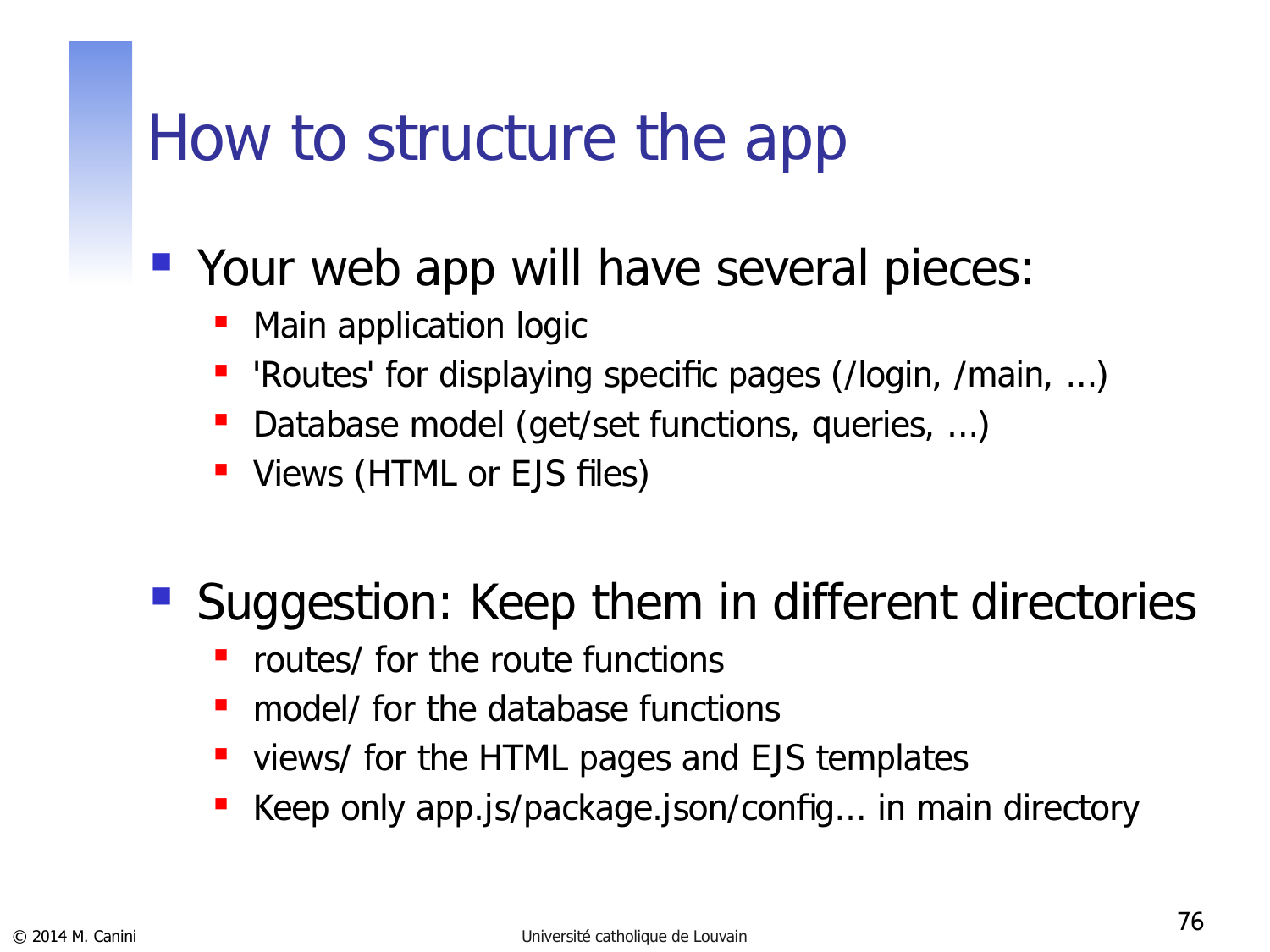

# How to structure the app
Your web app will have several pieces:
Main application logic
'Routes' for displaying specific pages (/login, /main, ...)
Database model (get/set functions, queries, ...)
Views (HTML or EJS files)

Suggestion: Keep them in different directories
routes/ for the route functions
model/ for the database functions
views/ for the HTML pages and EJS templates
Keep only app.js/package.json/config... in main directory
76
Université catholique de Louvain